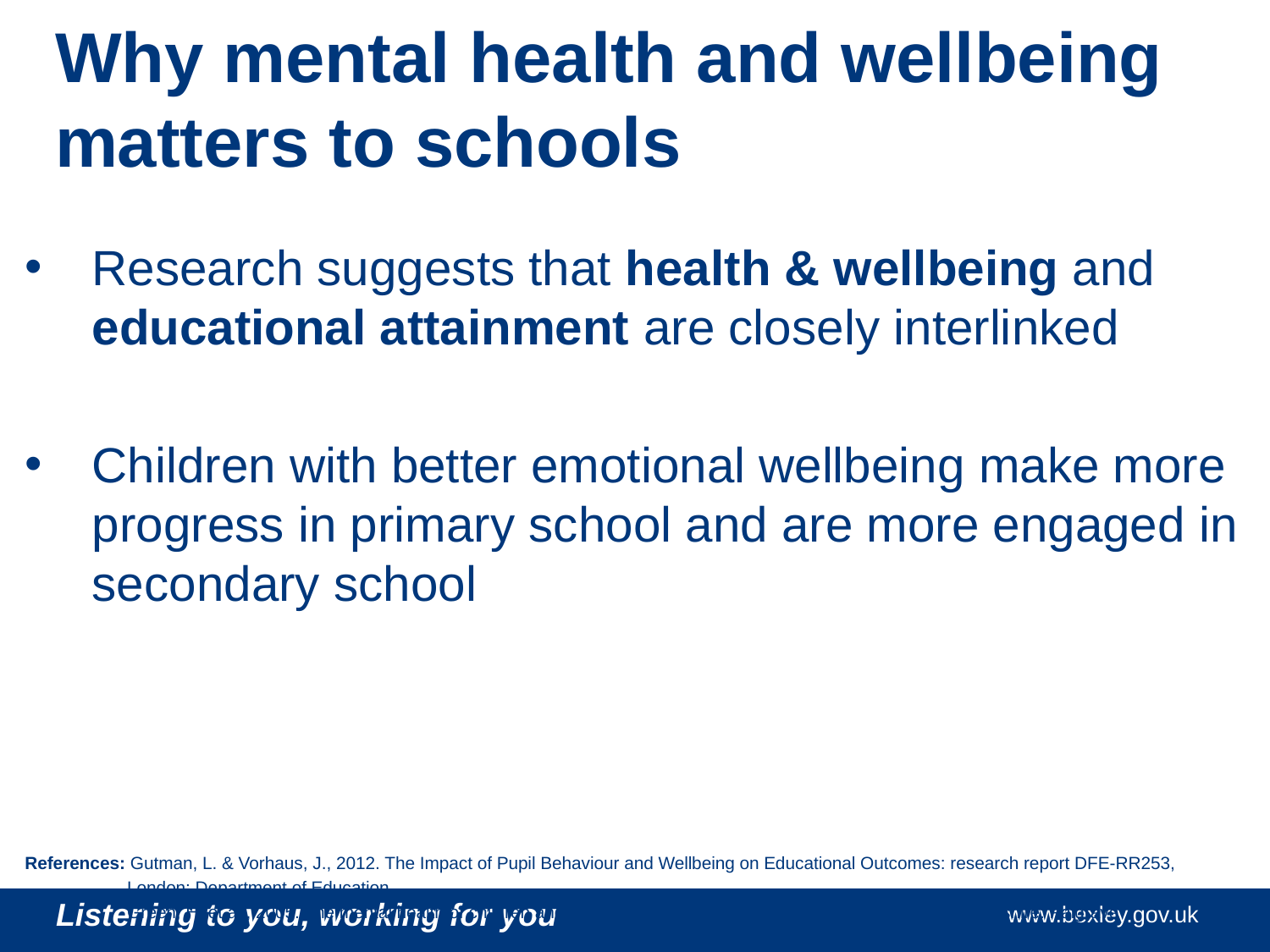

# Why mental health and wellbeing matters to schools
Research suggests that health & wellbeing and educational attainment are closely interlinked

Children with better emotional wellbeing make more progress in primary school and are more engaged in secondary school

References: Gutman, L. & Vorhaus, J., 2012. The Impact of Pupil Behaviour and Wellbeing on Educational Outcomes: research report DFE-RR253,
                     London: Department of Education.
                     Green, H. et al., 2005. The mental health of children and young people in Great Britain 2004, Basingstoke, Hampshire: Palgrave